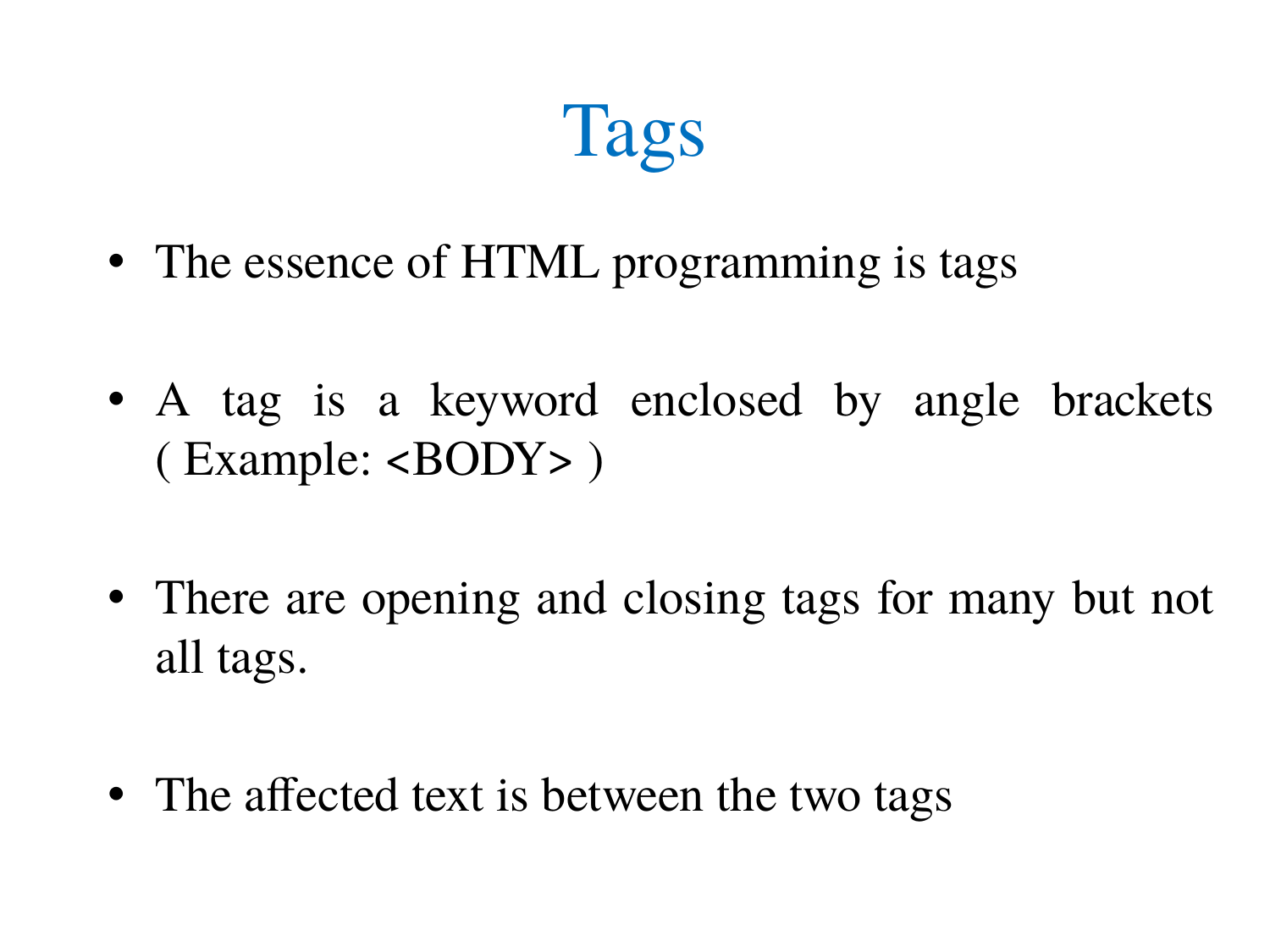

# Tags
The essence of HTML programming is tags

A tag is a keyword enclosed by angle brackets ( Example: <BODY> )

There are opening and closing tags for many but not all tags.

The affected text is between the two tags